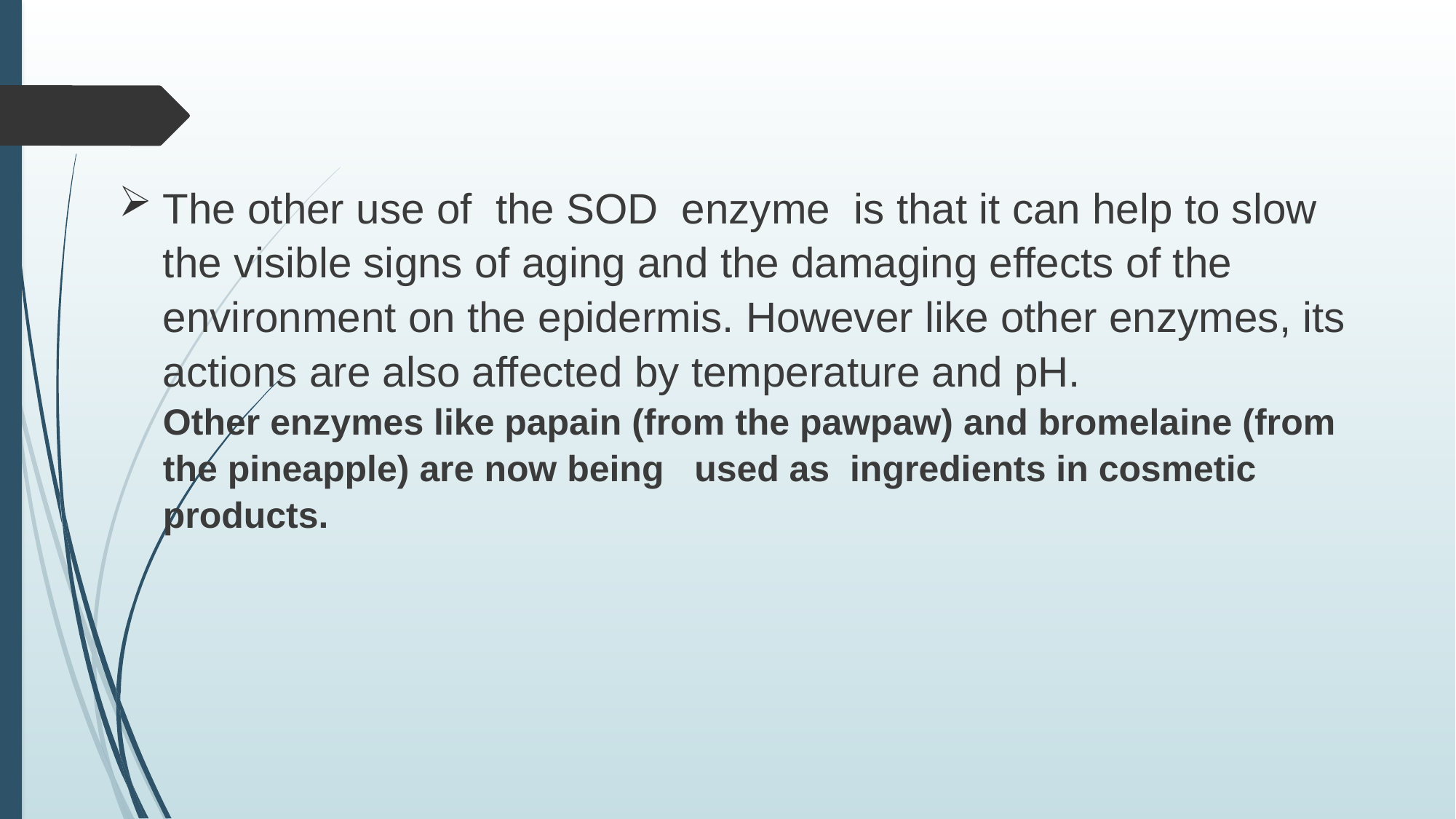

The other use of  the SOD  enzyme  is that it can help to slow the visible signs of aging and the damaging effects of the environment on the epidermis. However like other enzymes, its actions are also affected by temperature and pH.
Other enzymes like papain (from the pawpaw) and bromelaine (from the pineapple) are now being   used as  ingredients in cosmetic products.